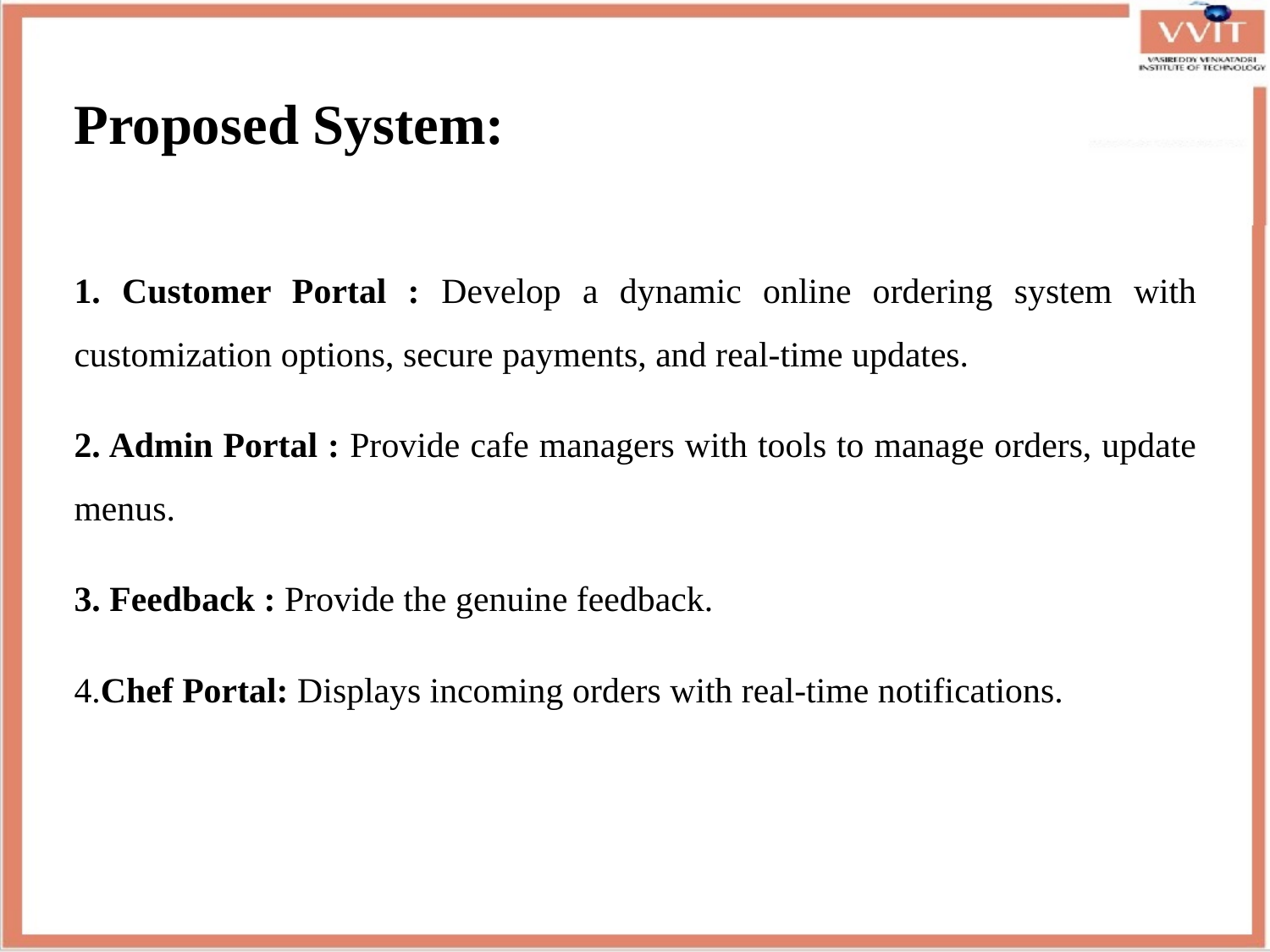

# Proposed System:
1. Customer Portal : Develop a dynamic online ordering system with customization options, secure payments, and real-time updates.
2. Admin Portal : Provide cafe managers with tools to manage orders, update menus.
3. Feedback : Provide the genuine feedback.
4.Chef Portal: Displays incoming orders with real-time notifications.